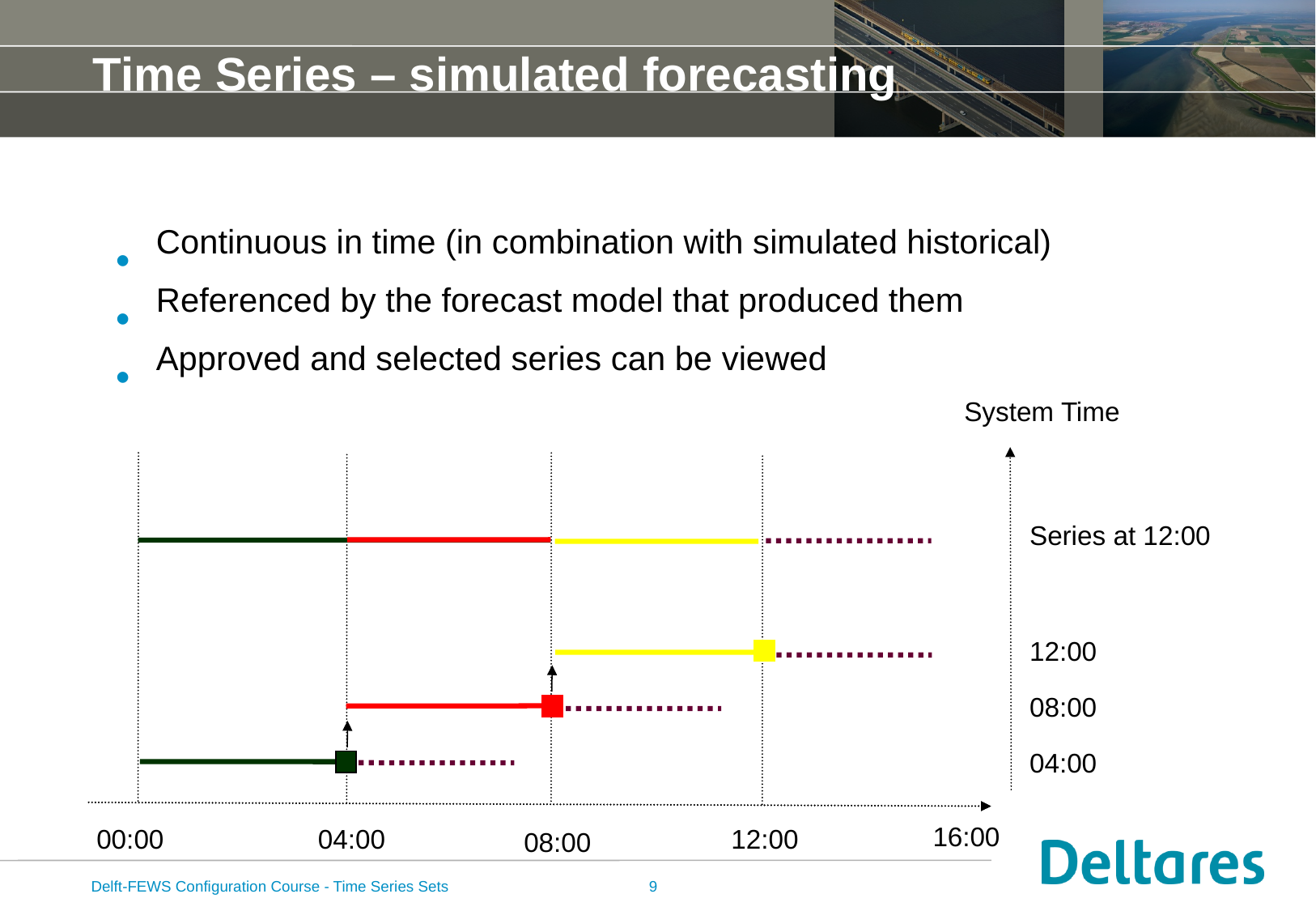

# Time Series – simulated forecasting
Continuous in time (in combination with simulated historical)
Referenced by the forecast model that produced them
Approved and selected series can be viewed
System Time

Series at 12:00

12:00

08:00

04:00

16:00
12:00
00:00
04:00
08:00
Delft-FEWS Configuration Course - Time Series Sets
9